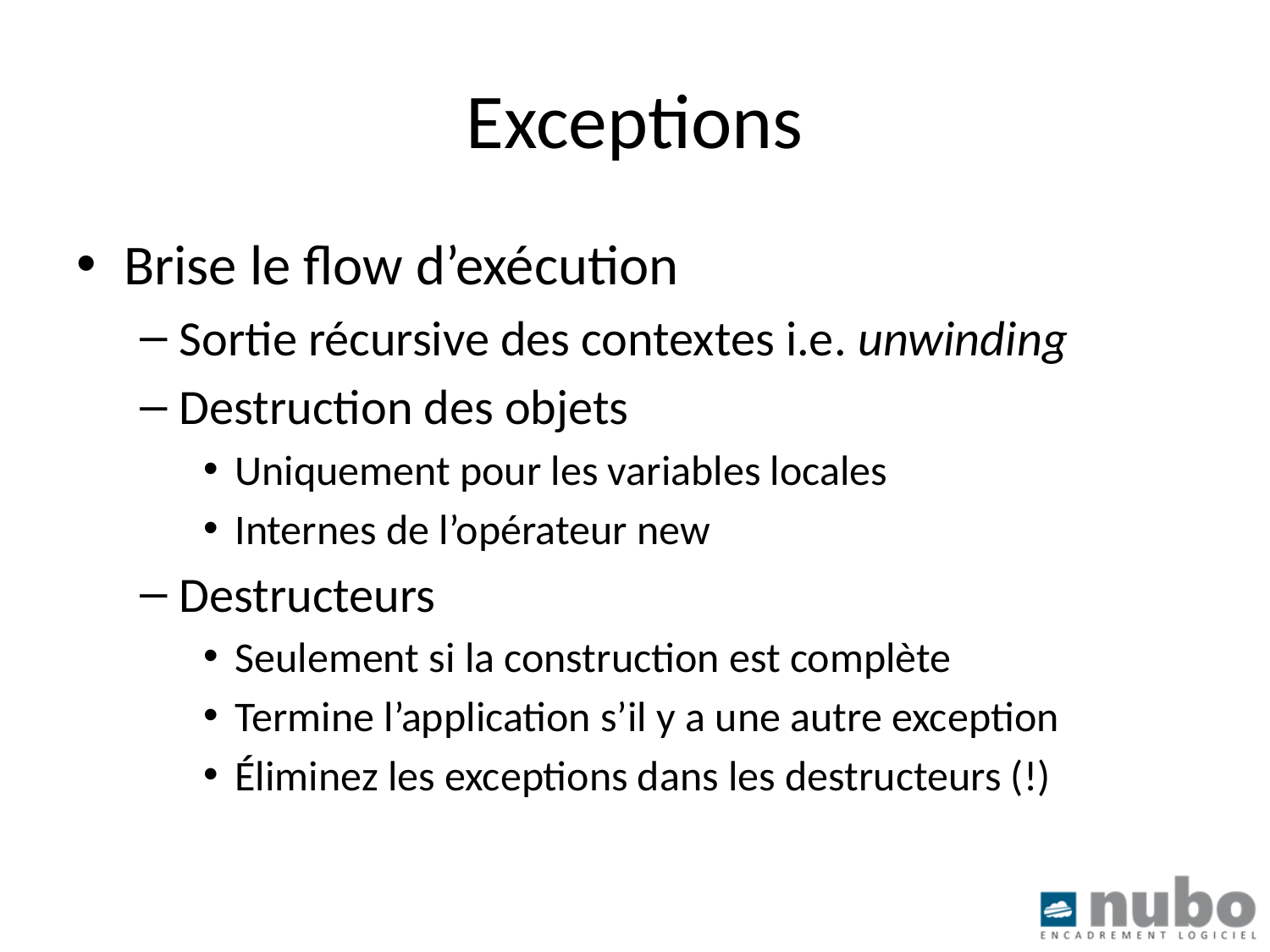

# Exceptions
Brise le flow d’exécution
Sortie récursive des contextes i.e. unwinding
Destruction des objets
Uniquement pour les variables locales
Internes de l’opérateur new
Destructeurs
Seulement si la construction est complète
Termine l’application s’il y a une autre exception
Éliminez les exceptions dans les destructeurs (!)